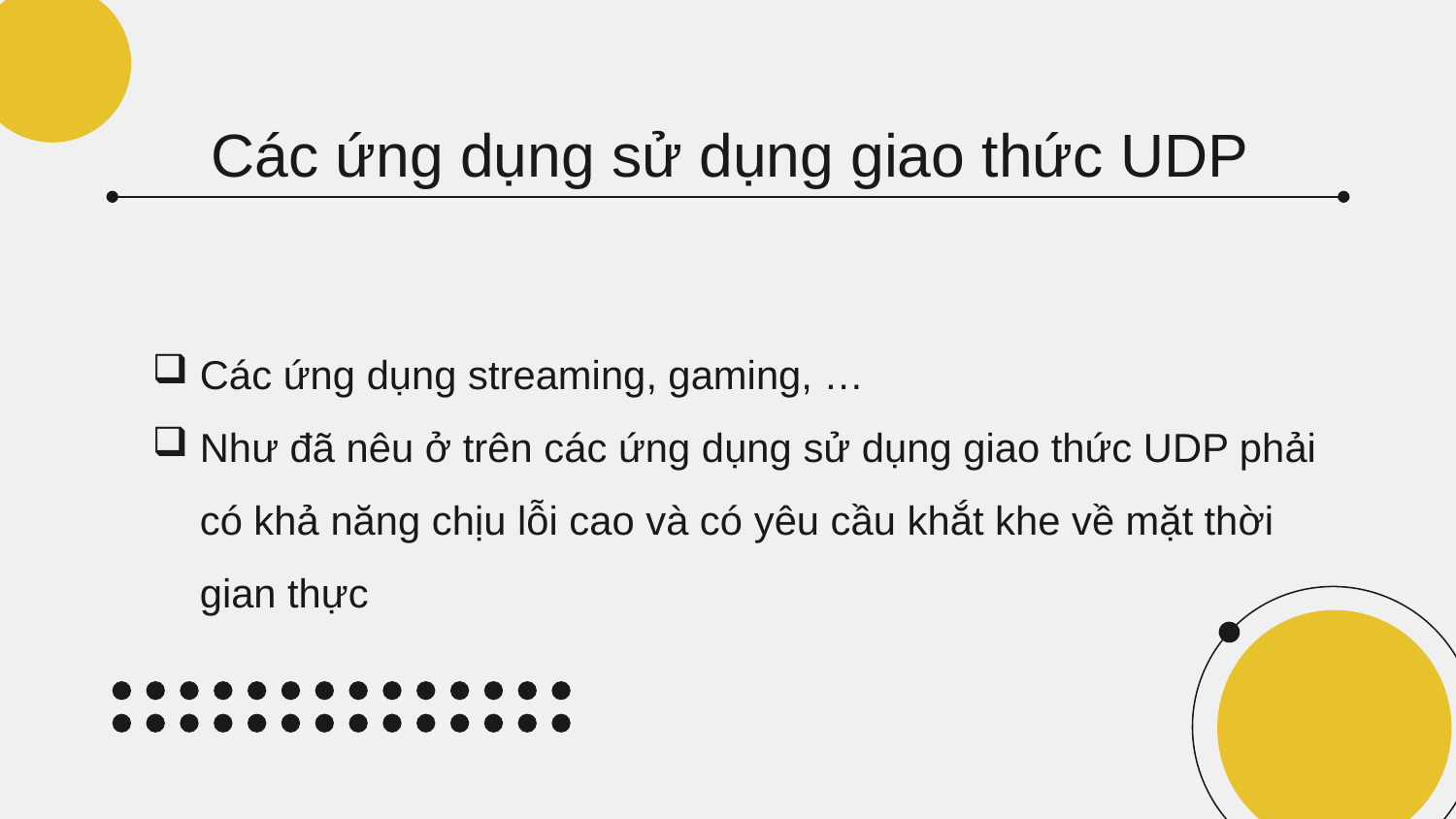

# Các ứng dụng sử dụng giao thức UDP
Các ứng dụng streaming, gaming, …
Như đã nêu ở trên các ứng dụng sử dụng giao thức UDP phải có khả năng chịu lỗi cao và có yêu cầu khắt khe về mặt thời gian thực